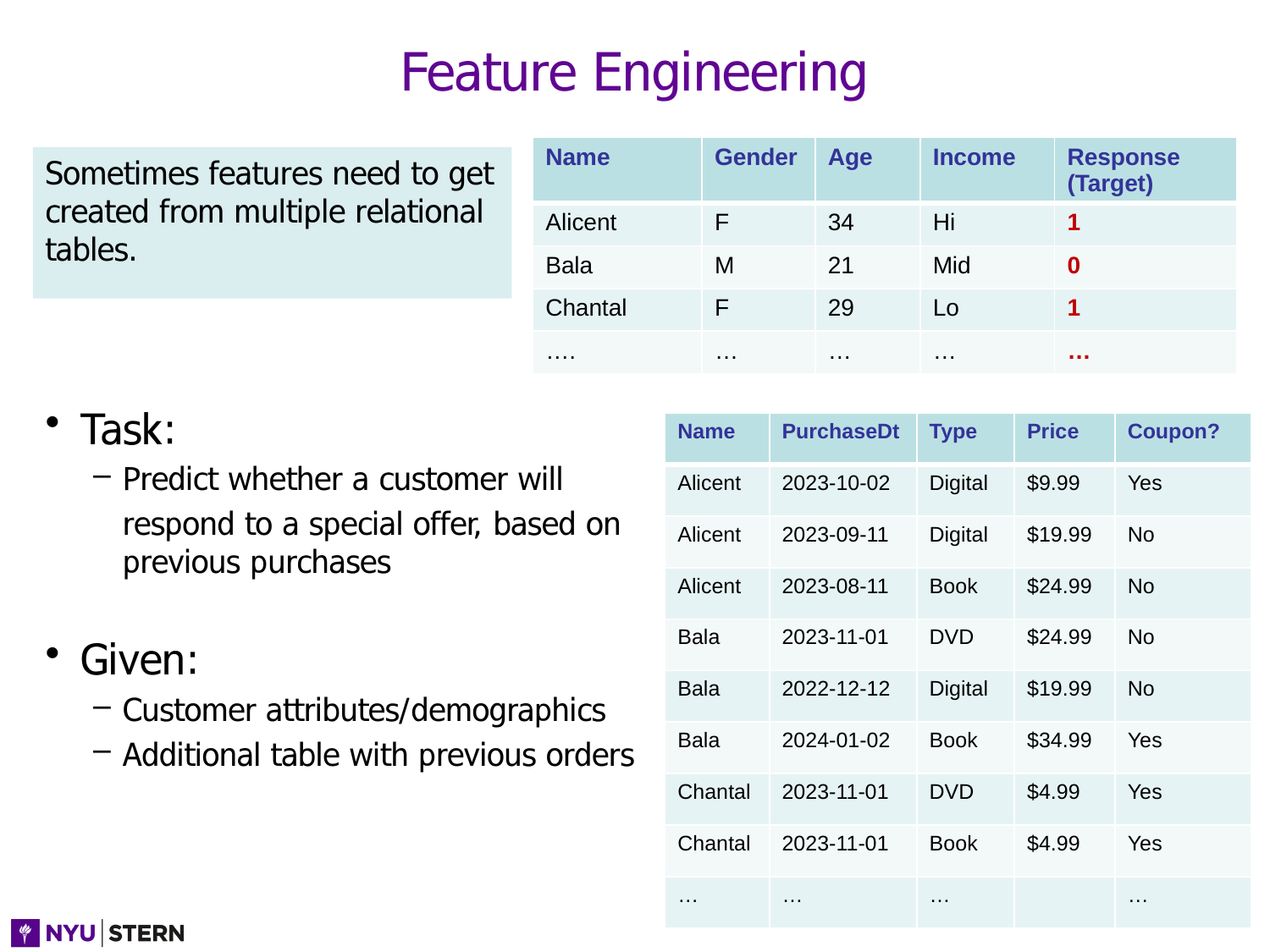

# Feature Engineering
| Name | Gender | Age | Income | Response (Target) |
| --- | --- | --- | --- | --- |
| Alicent | F | 34 | Hi | 1 |
| Bala | M | 21 | Mid | 0 |
| Chantal | F | 29 | Lo | 1 |
| …. | … | … | … | … |
Sometimes features need to get created from multiple relational tables.
Task:
Predict whether a customer will
   respond to a special offer, based on previous purchases

Given:
Customer attributes/demographics
Additional table with previous orders

| Name | PurchaseDt | Type | Price | Coupon? |
| --- | --- | --- | --- | --- |
| Alicent | 2023-10-02 | Digital | $9.99 | Yes |
| Alicent | 2023-09-11 | Digital | $19.99 | No |
| Alicent | 2023-08-11 | Book | $24.99 | No |
| Bala | 2023-11-01 | DVD | $24.99 | No |
| Bala | 2022-12-12 | Digital | $19.99 | No |
| Bala | 2024-01-02 | Book | $34.99 | Yes |
| Chantal | 2023-11-01 | DVD | $4.99 | Yes |
| Chantal | 2023-11-01 | Book | $4.99 | Yes |
| … | … | … |  | … |
3